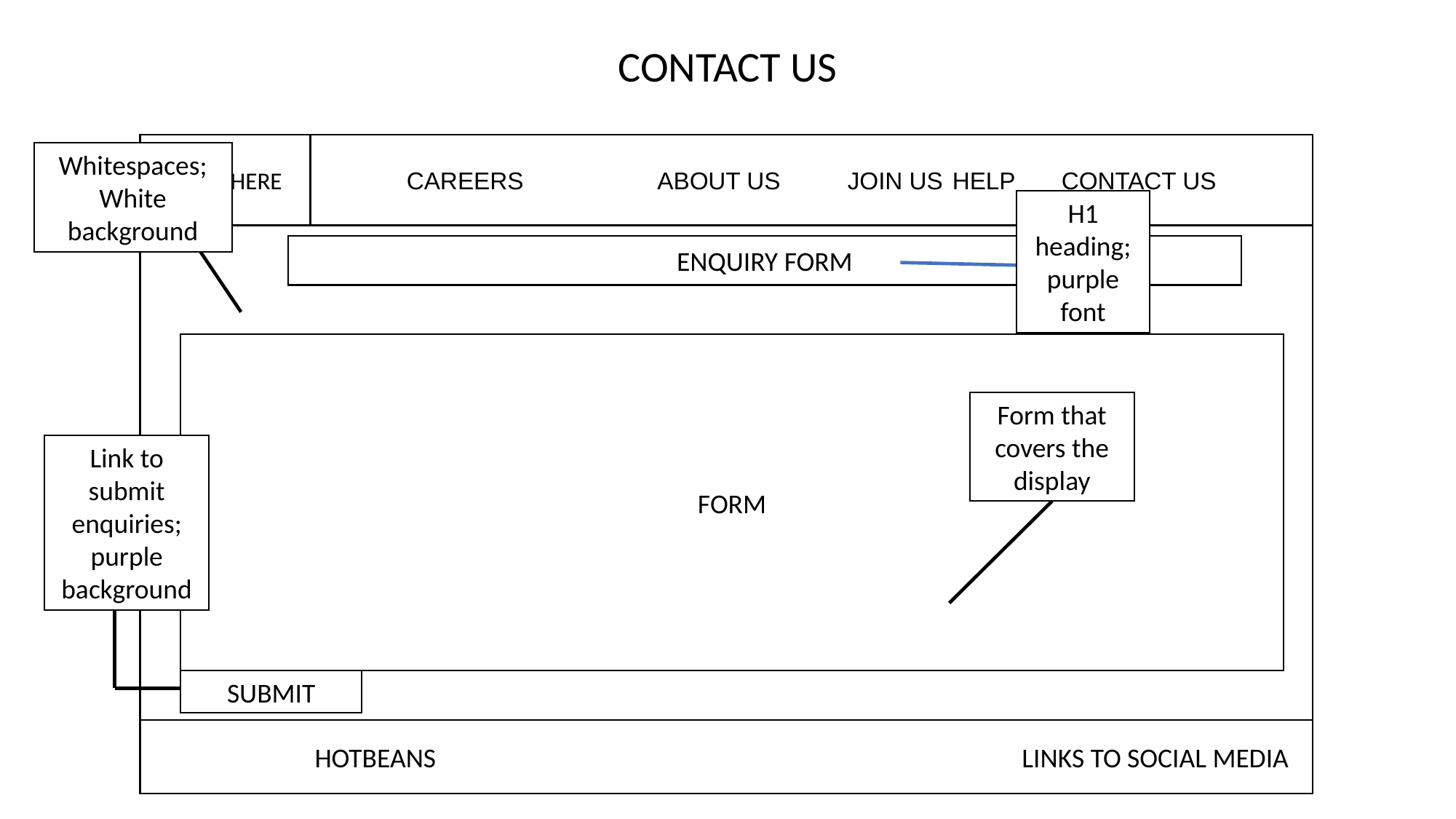

CONTACT US
LOGO HERE
CAREERS	     ABOUT US          JOIN US	HELP	CONTACT US
Whitespaces; White background
H1 heading; purple font

ENQUIRY FORM
FORM
Form that covers the display
Link to submit enquiries; purple background
SUBMIT
	       HOTBEANS                                                                                               LINKS TO SOCIAL MEDIA